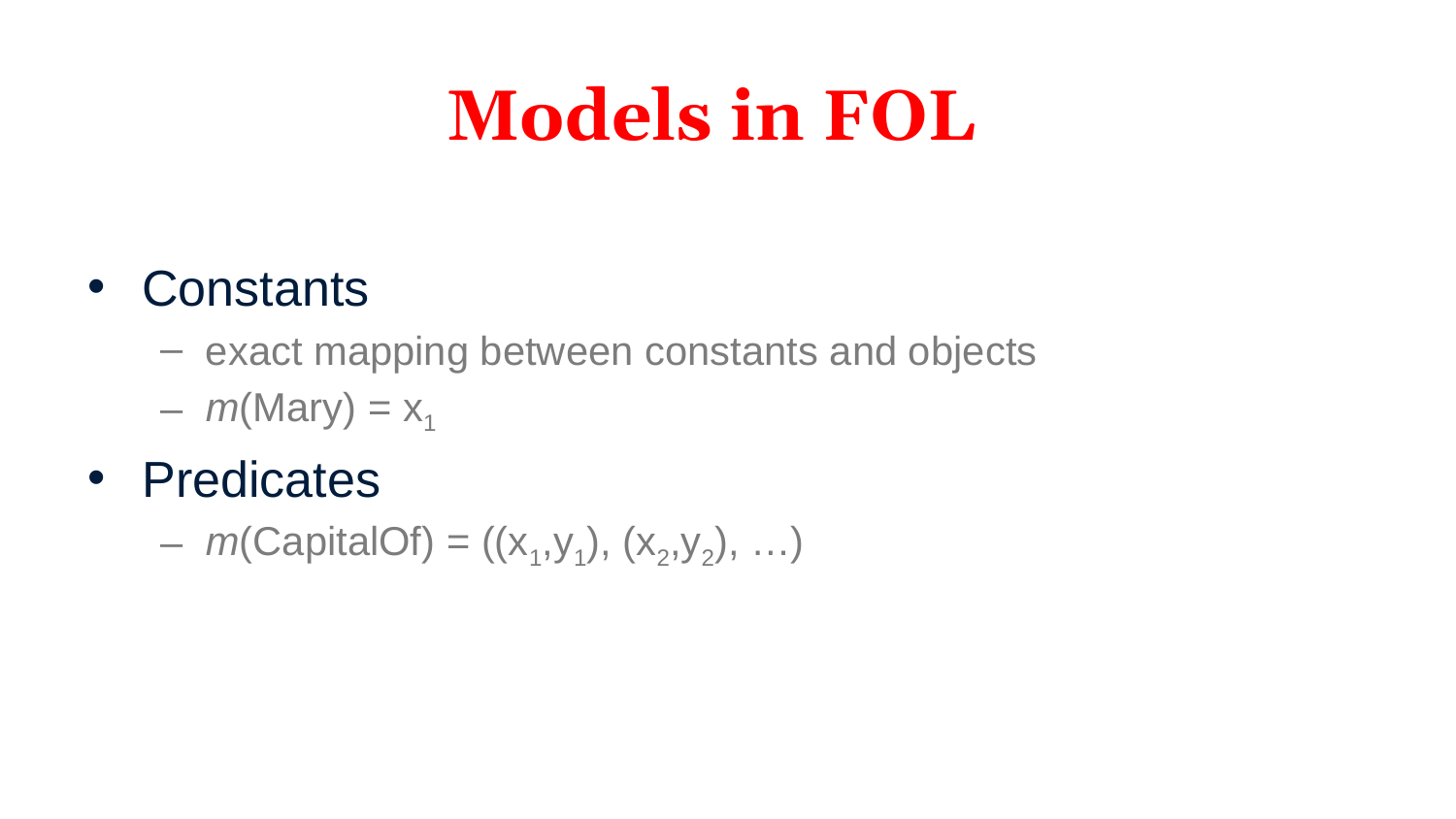

# Models in FOL
Constants
exact mapping between constants and objects
m(Mary) = x1
Predicates
m(CapitalOf) = ((x1,y1), (x2,y2), …)